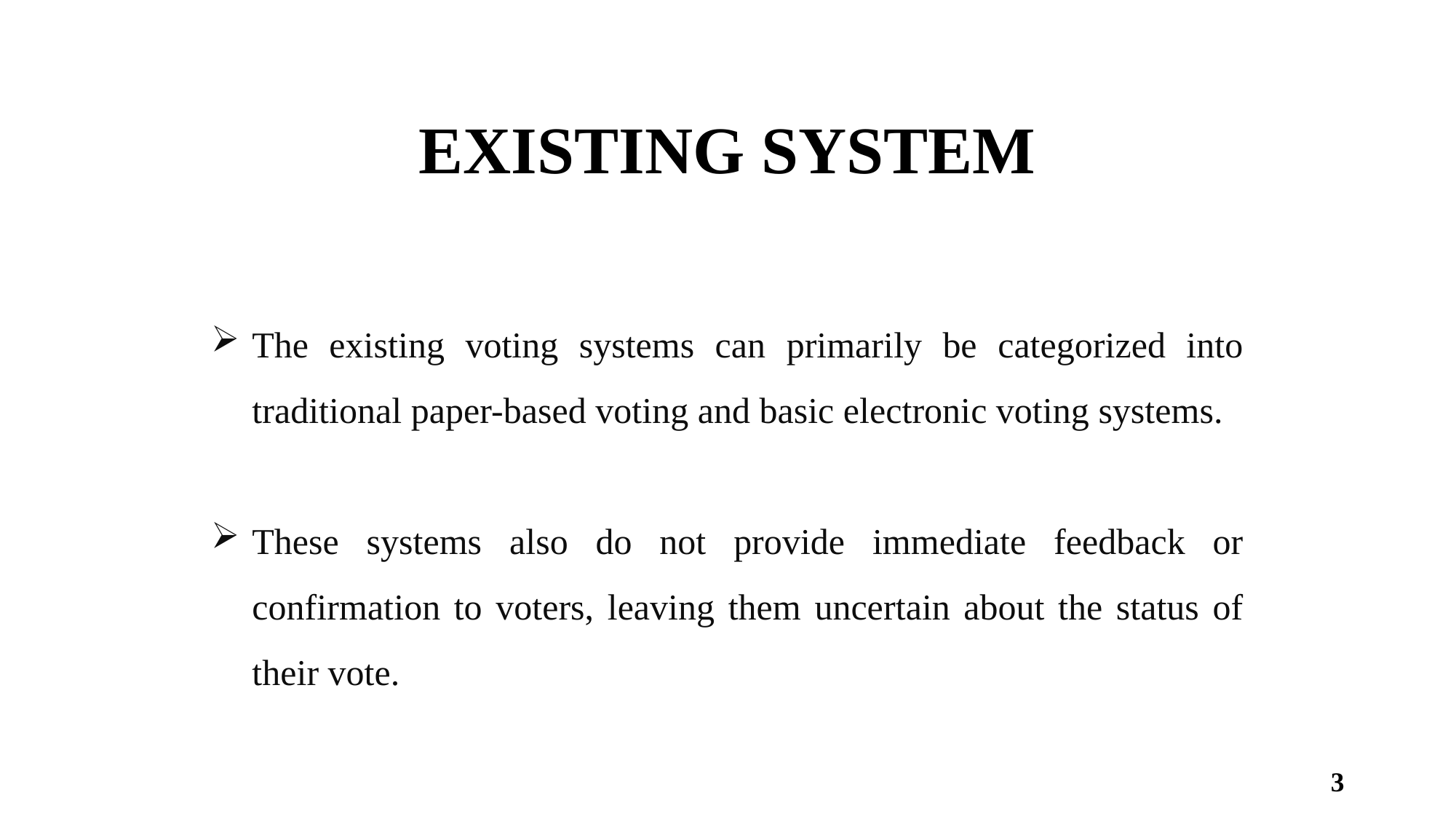

# EXISTING SYSTEM
The existing voting systems can primarily be categorized into traditional paper-based voting and basic electronic voting systems.

These systems also do not provide immediate feedback or confirmation to voters, leaving them uncertain about the status of their vote.
3